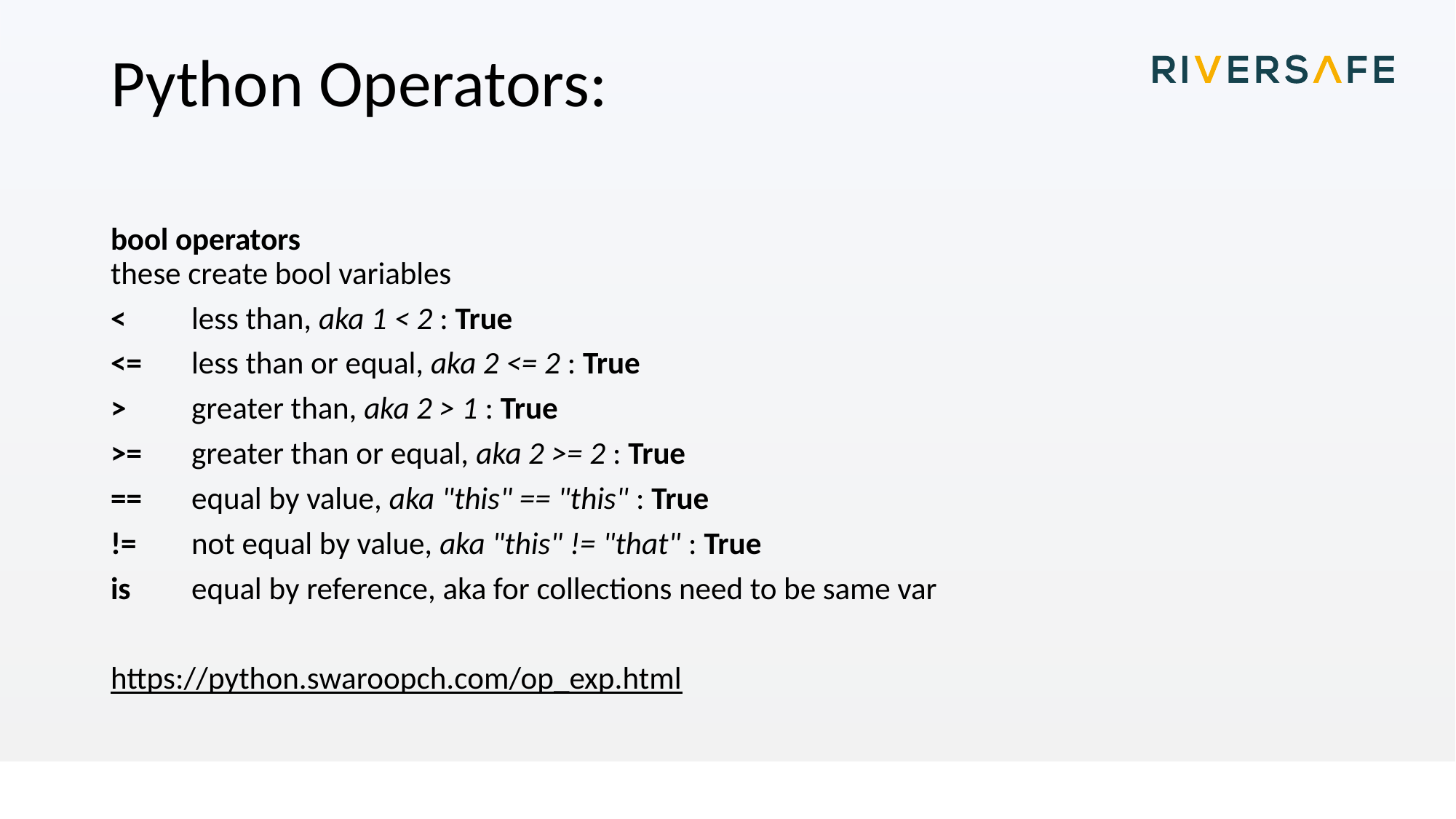

# Python Operators:
bool operators
these create bool variables
<	less than, aka 1 < 2 : True
<=	less than or equal, aka 2 <= 2 : True
>	greater than, aka 2 > 1 : True
>=	greater than or equal, aka 2 >= 2 : True
==	equal by value, aka "this" == "this" : True
!=	not equal by value, aka "this" != "that" : True
is	equal by reference, aka for collections need to be same var

https://python.swaroopch.com/op_exp.html